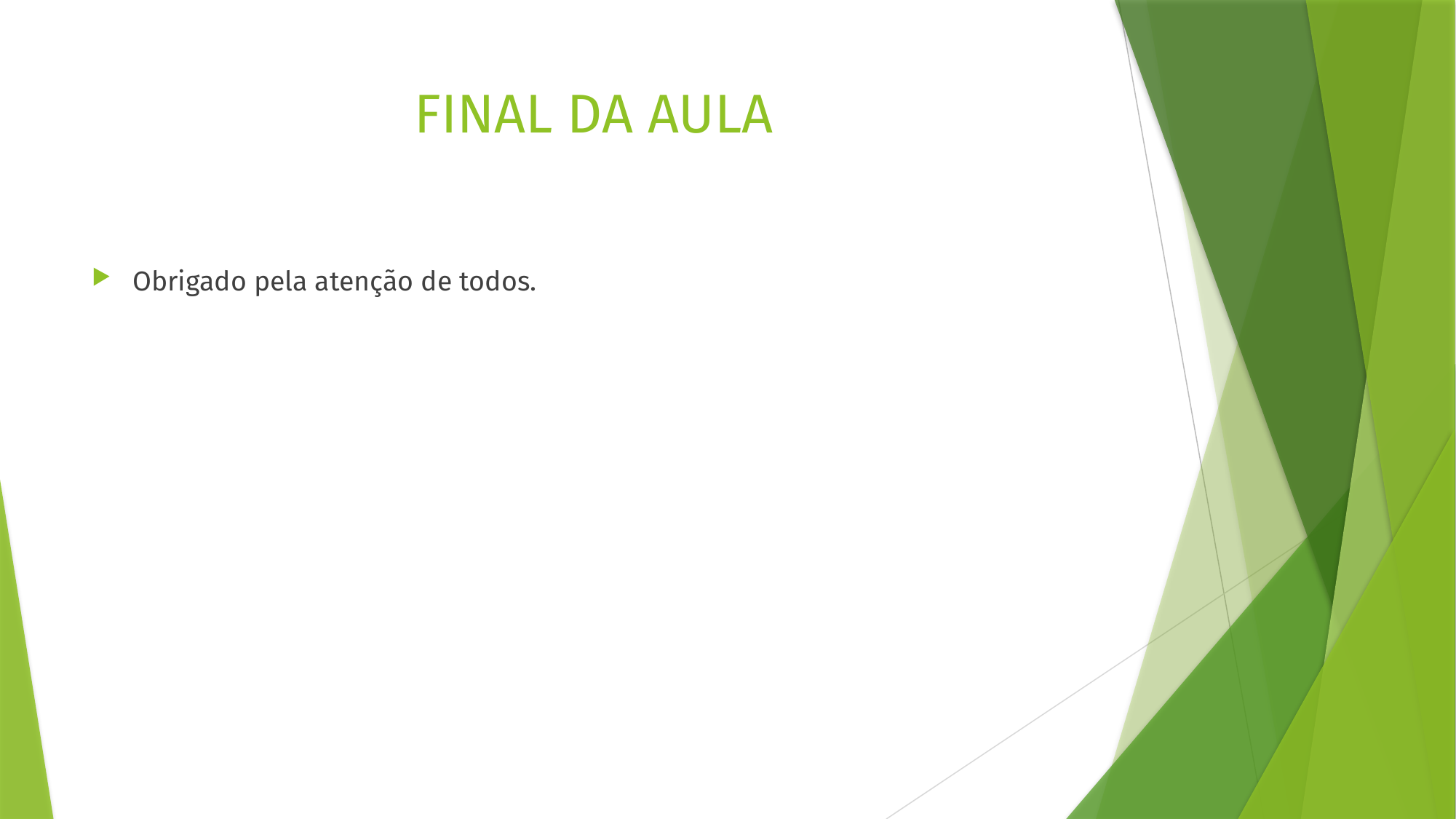

# FINAL DA AULA
Obrigado pela atenção de todos.